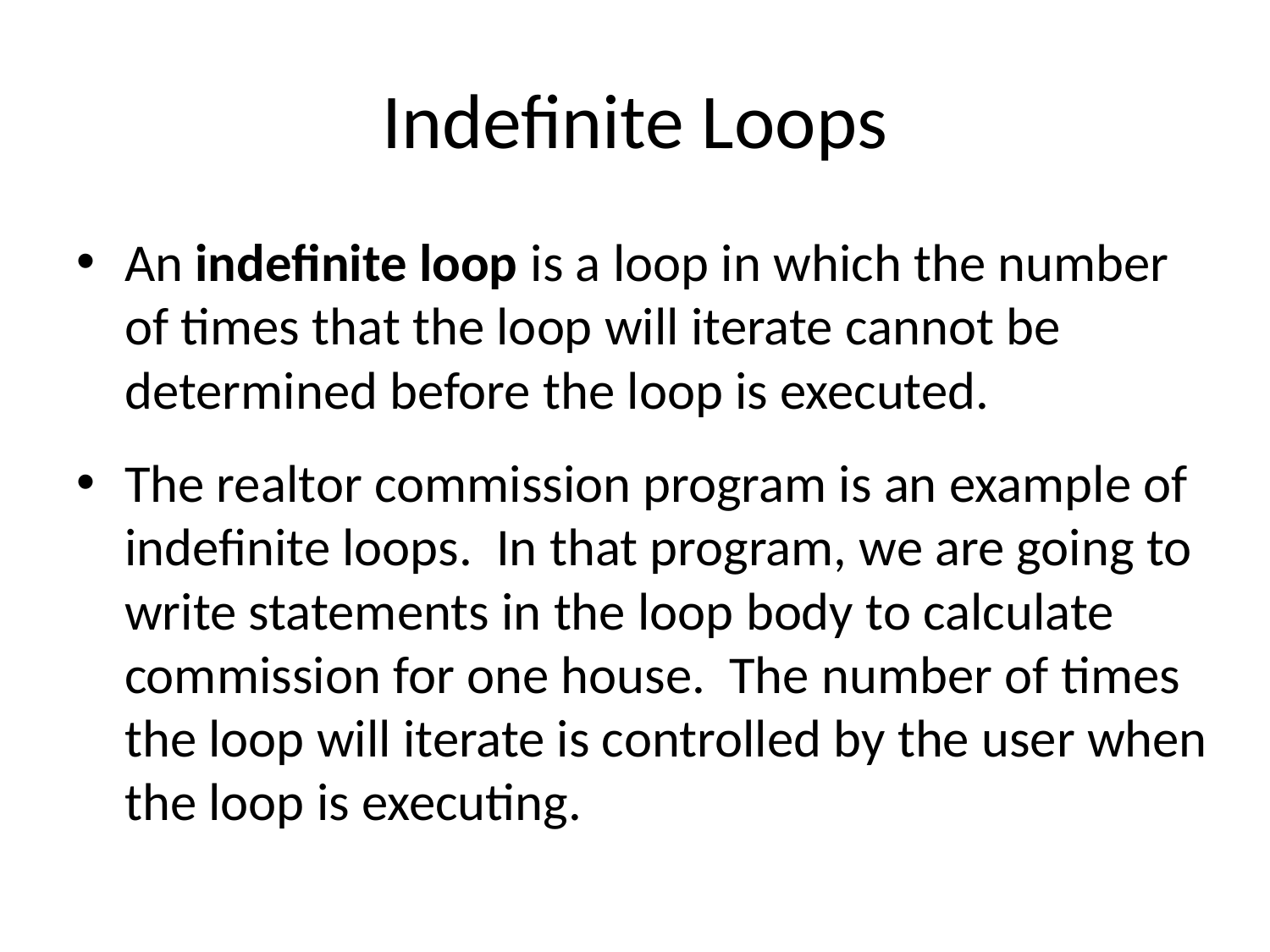

# Indefinite Loops
An indefinite loop is a loop in which the number of times that the loop will iterate cannot be determined before the loop is executed.
The realtor commission program is an example of indefinite loops.  In that program, we are going to write statements in the loop body to calculate commission for one house.  The number of times the loop will iterate is controlled by the user when the loop is executing.